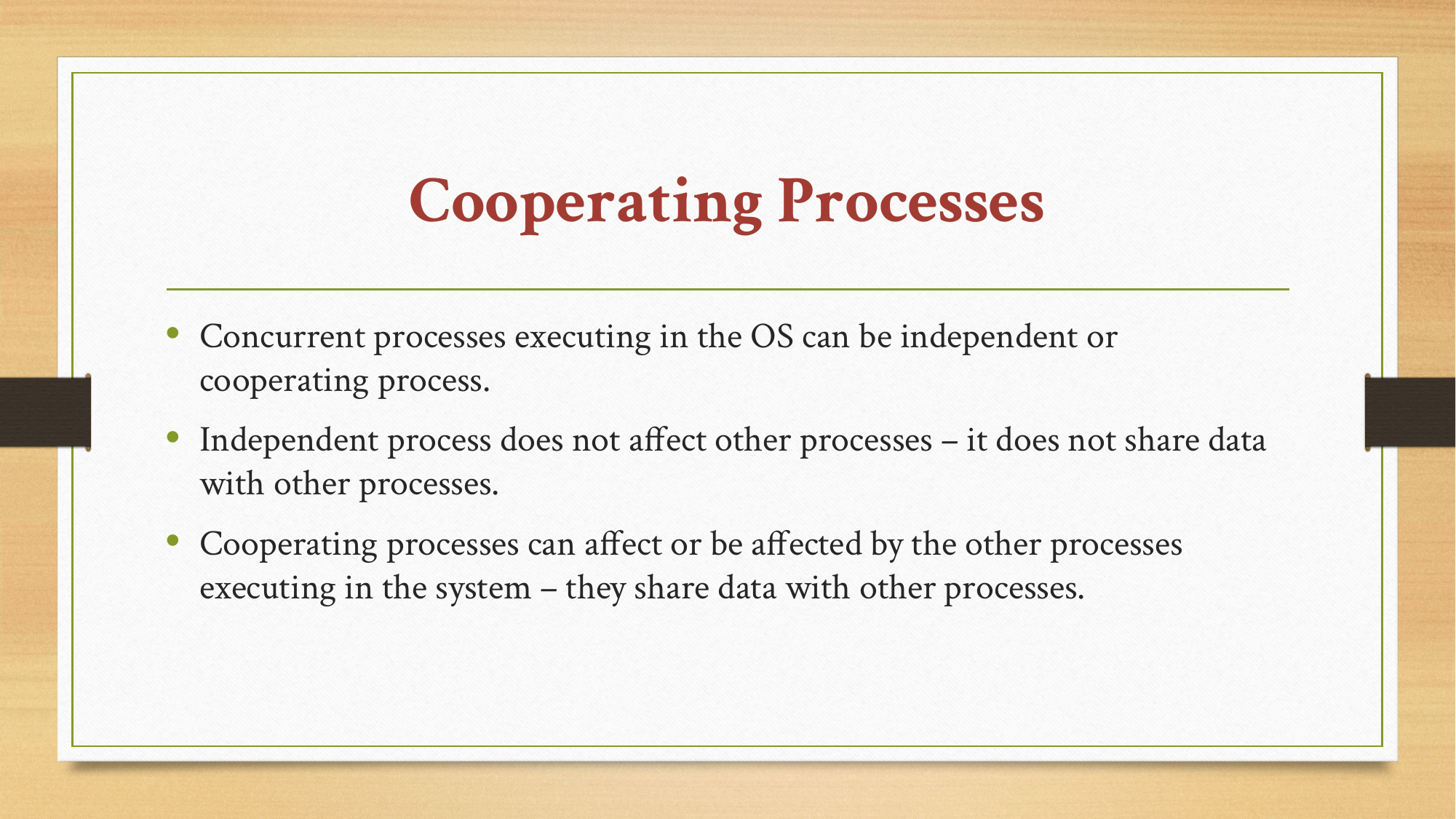

# Cooperating Processes
Concurrent processes executing in the OS can be independent or cooperating process.
Independent process does not affect other processes – it does not share data with other processes.
Cooperating processes can affect or be affected by the other processes executing in the system – they share data with other processes.